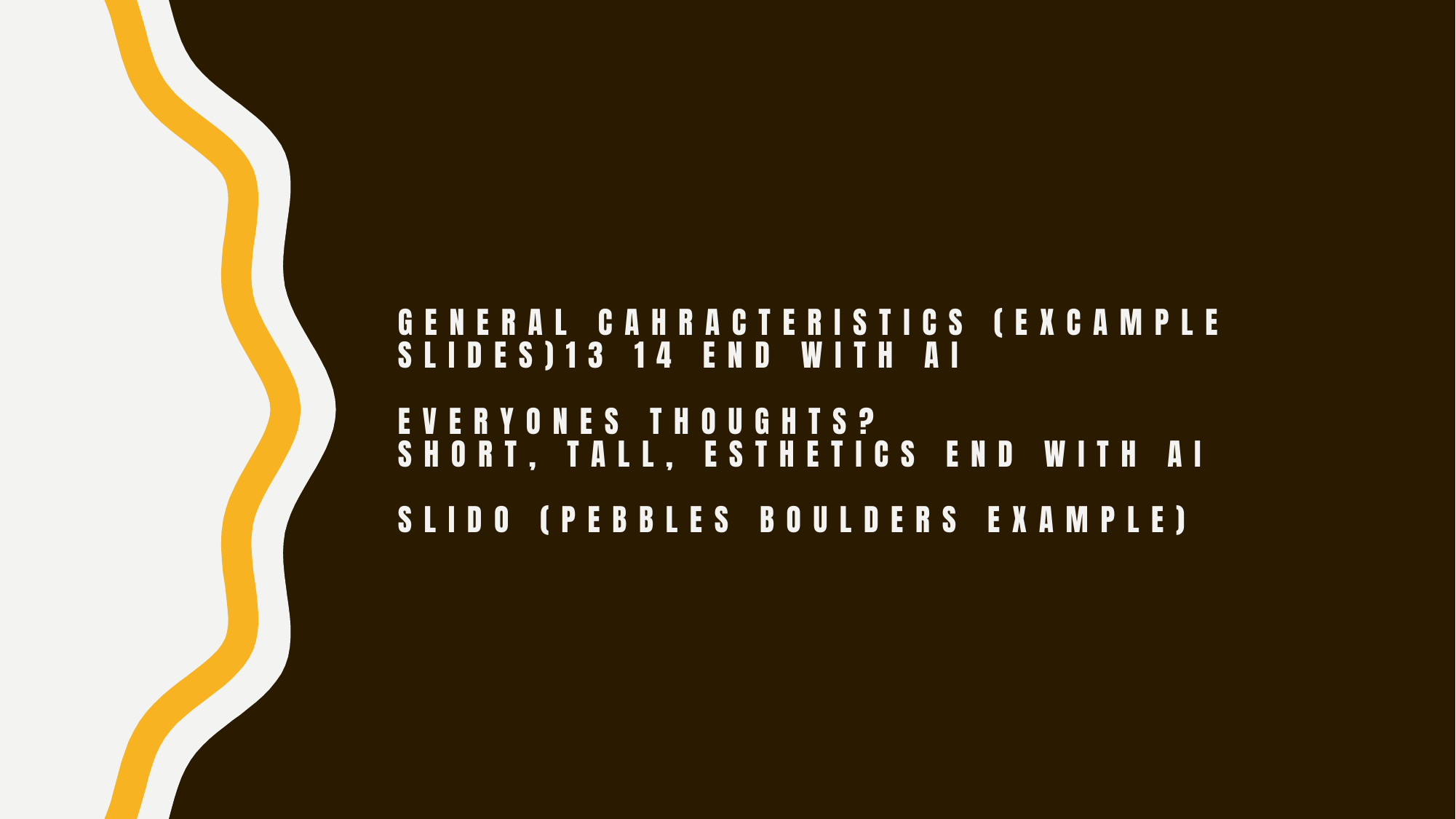

# GENERAL CAHRACTERISTICS (EXCAMPLE SLIDES)13 14 END WITH AI EVERYONES THOUGHTS? SHORT, TALL, ESTHETICS END WITH AI SLIDO (PEBBLES BOULDERS EXAMPLE)